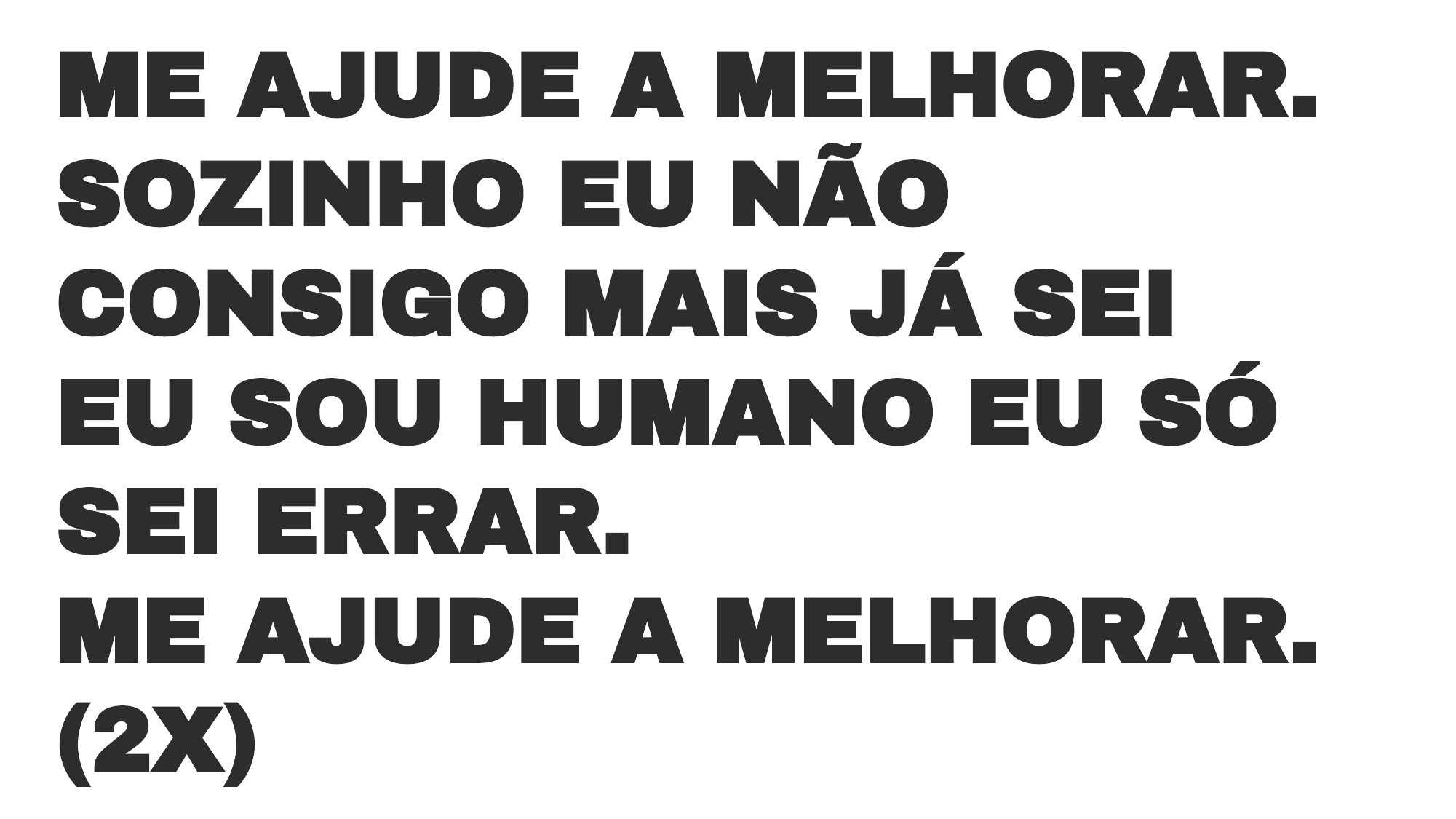

ME AJUDE A MELHORAR.
SOZINHO EU NÃO CONSIGO MAIS JÁ SEI
EU SOU HUMANO EU SÓ SEI ERRAR.
ME AJUDE A MELHORAR.(2X)